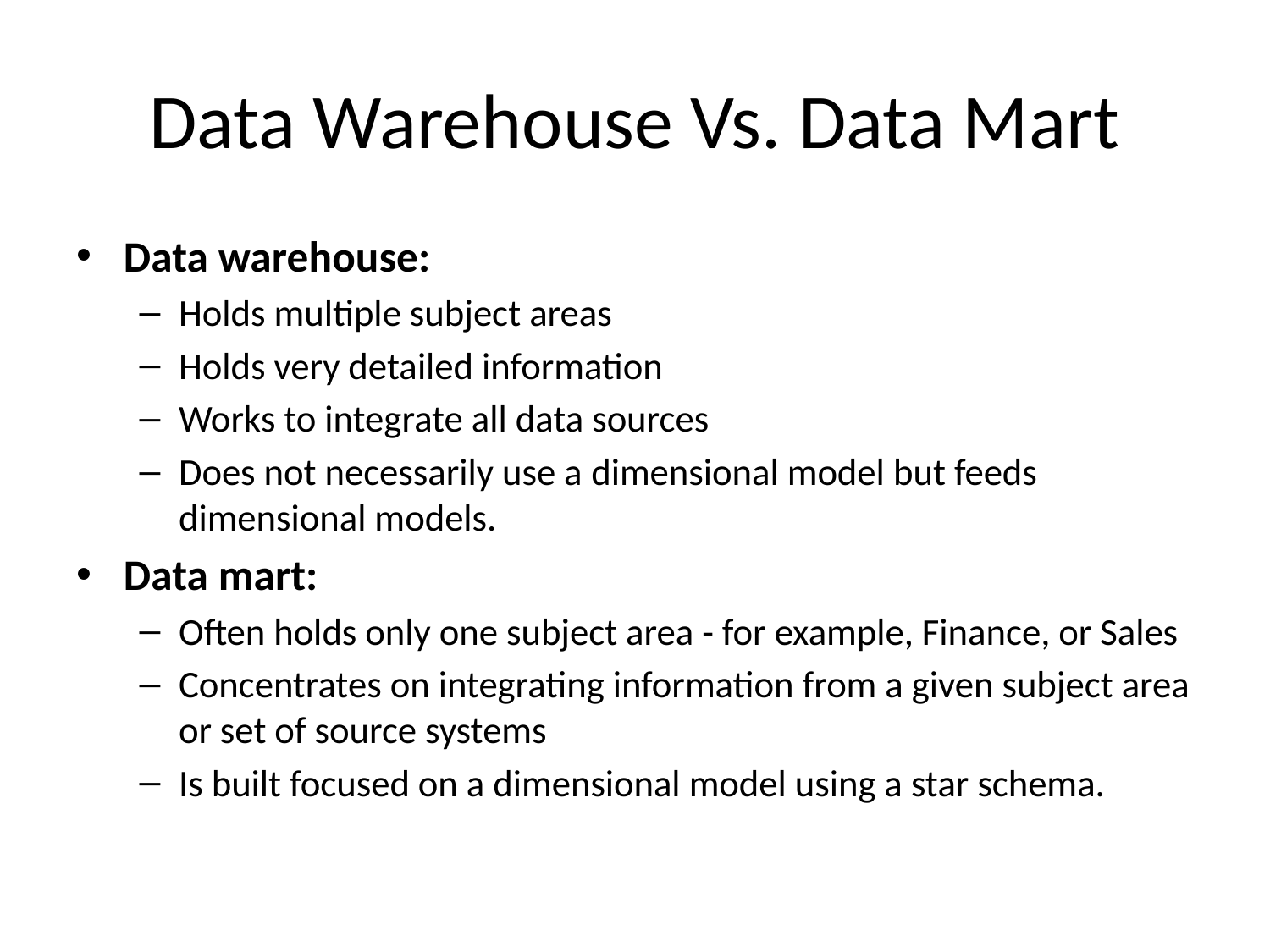

# Data Warehouse Vs. Data Mart
Data warehouse:
Holds multiple subject areas
Holds very detailed information
Works to integrate all data sources
Does not necessarily use a dimensional model but feeds dimensional models.
Data mart:
Often holds only one subject area - for example, Finance, or Sales
Concentrates on integrating information from a given subject area or set of source systems
Is built focused on a dimensional model using a star schema.